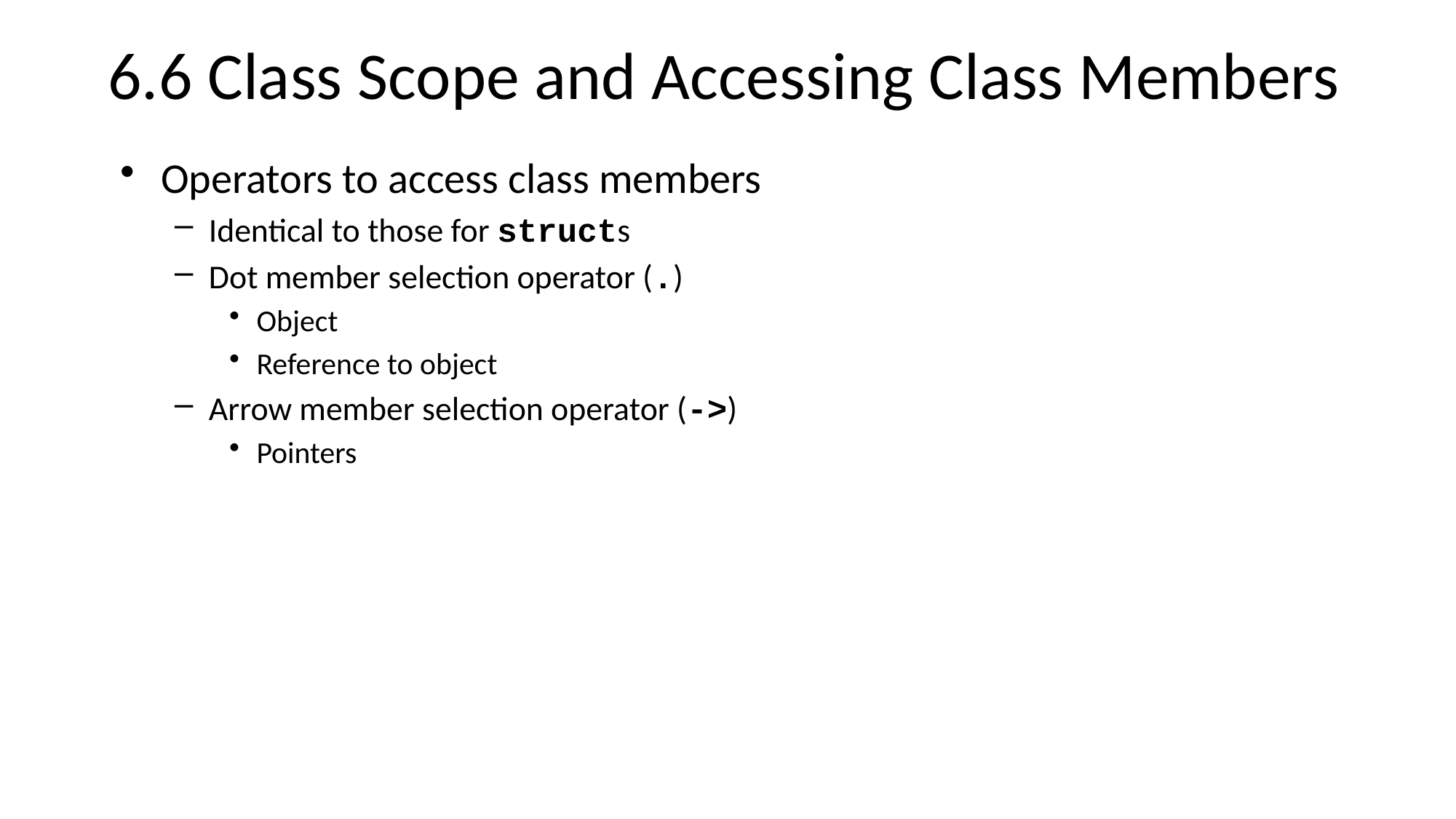

# 6.6 Class Scope and Accessing Class Members
Operators to access class members
Identical to those for structs
Dot member selection operator (.)
Object
Reference to object
Arrow member selection operator (->)
Pointers